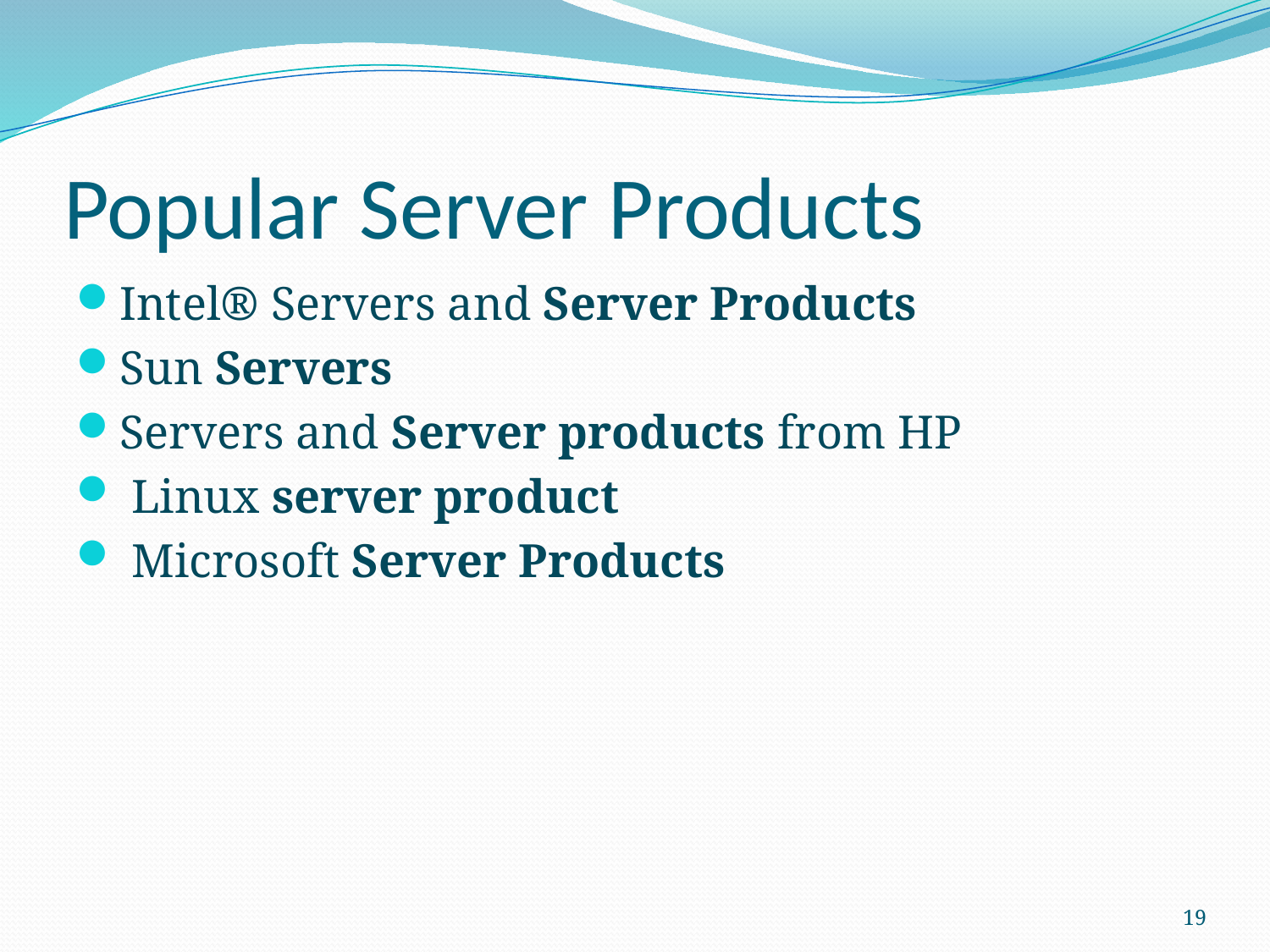

# Popular Server Products
Intel® Servers and Server Products
Sun Servers
Servers and Server products from HP
 Linux server product
 Microsoft Server Products

19